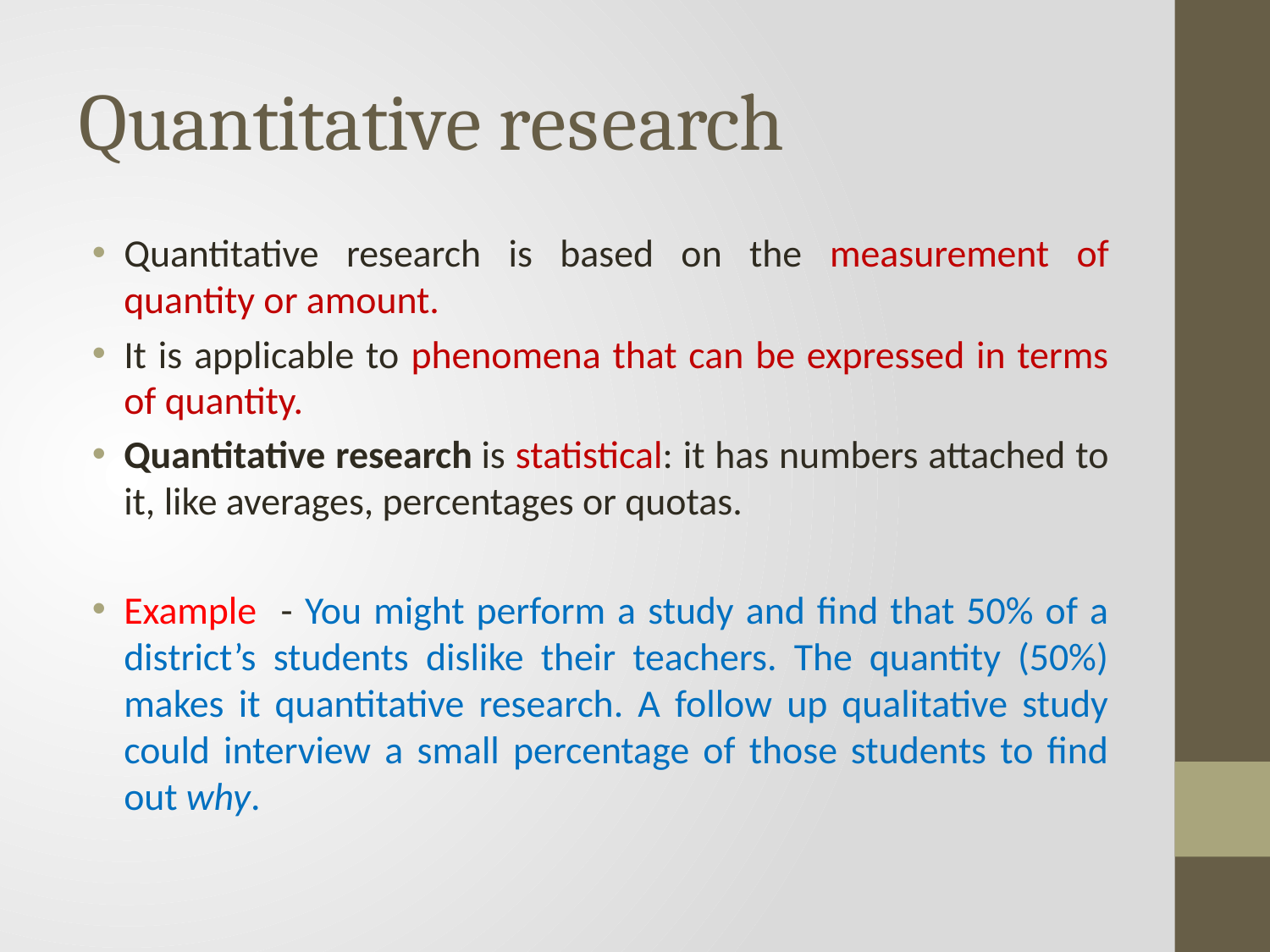

# Quantitative research
Quantitative research is based on the measurement of quantity or amount.
It is applicable to phenomena that can be expressed in terms of quantity.
Quantitative research is statistical: it has numbers attached to it, like averages, percentages or quotas.

Example  - You might perform a study and find that 50% of a district’s students dislike their teachers. The quantity (50%) makes it quantitative research. A follow up qualitative study could interview a small percentage of those students to find out why.